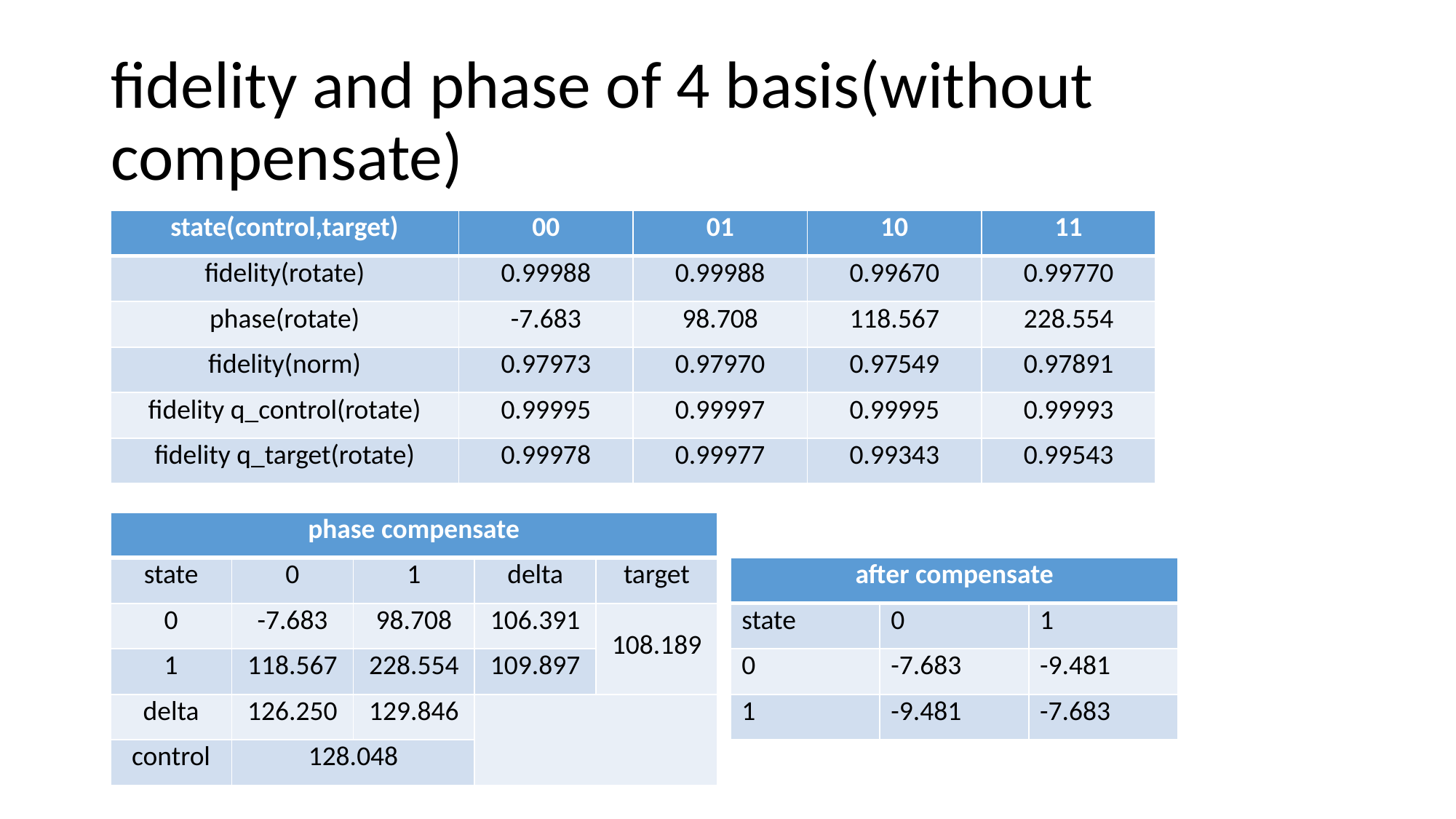

# fidelity and phase of 4 basis(without compensate)
| state(control,target) | 00 | 01 | 10 | 11 |
| --- | --- | --- | --- | --- |
| fidelity(rotate) | 0.99988 | 0.99988 | 0.99670 | 0.99770 |
| phase(rotate) | -7.683 | 98.708 | 118.567 | 228.554 |
| fidelity(norm) | 0.97973 | 0.97970 | 0.97549 | 0.97891 |
| fidelity q\_control(rotate) | 0.99995 | 0.99997 | 0.99995 | 0.99993 |
| fidelity q\_target(rotate) | 0.99978 | 0.99977 | 0.99343 | 0.99543 |
| phase compensate |  |  |  |  |
| --- | --- | --- | --- | --- |
| state | 0 | 1 | delta | target |
| 0 | -7.683 | 98.708 | 106.391 | 108.189 |
| 1 | 118.567 | 228.554 | 109.897 |  |
| delta | 126.250 | 129.846 |  |  |
| control | 128.048 |  |  |  |
| after compensate |  |  |
| --- | --- | --- |
| state | 0 | 1 |
| 0 | -7.683 | -9.481 |
| 1 | -9.481 | -7.683 |